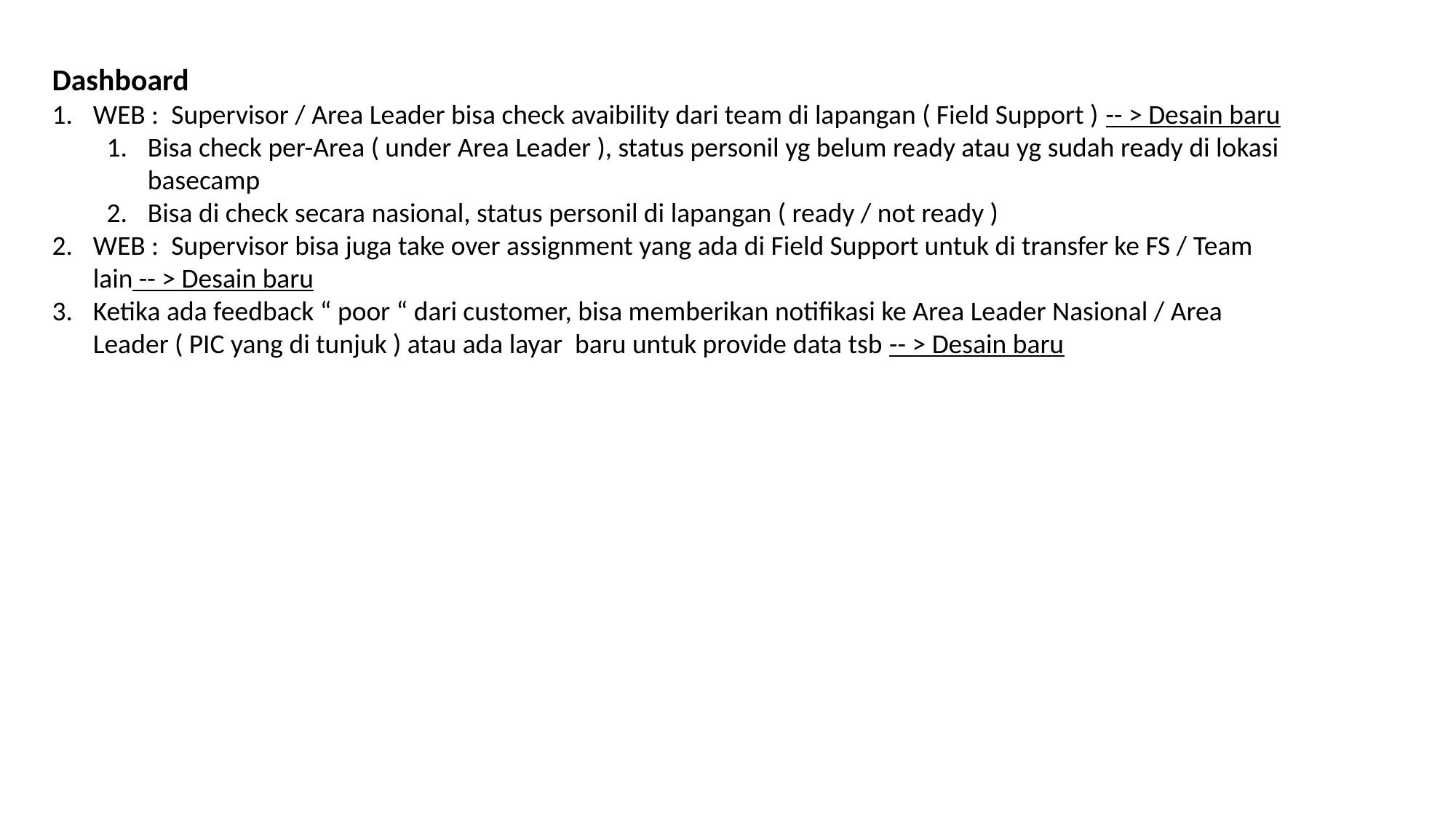

Dashboard
WEB :  Supervisor / Area Leader bisa check avaibility dari team di lapangan ( Field Support ) -- > Desain baru
Bisa check per-Area ( under Area Leader ), status personil yg belum ready atau yg sudah ready di lokasi basecamp
Bisa di check secara nasional, status personil di lapangan ( ready / not ready )
WEB :  Supervisor bisa juga take over assignment yang ada di Field Support untuk di transfer ke FS / Team lain -- > Desain baru
Ketika ada feedback “ poor “ dari customer, bisa memberikan notifikasi ke Area Leader Nasional / Area Leader ( PIC yang di tunjuk ) atau ada layar  baru untuk provide data tsb -- > Desain baru